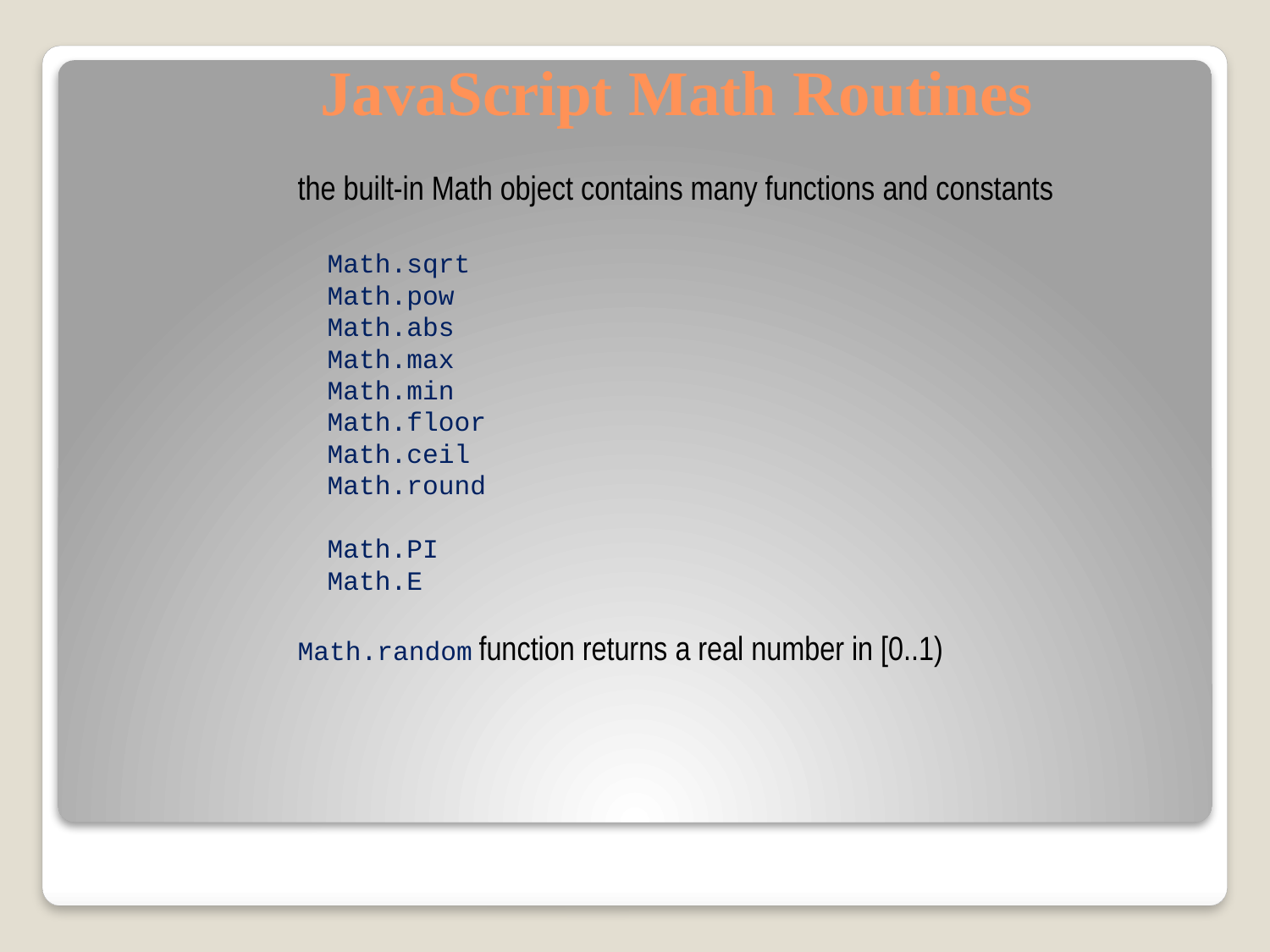

# JavaScript Math Routines
the built-in Math object contains many functions and constants

Math.sqrt
Math.pow
Math.abs
Math.max
Math.min
Math.floor
Math.ceil
Math.round

Math.PI
Math.E

Math.random function returns a real number in [0..1)